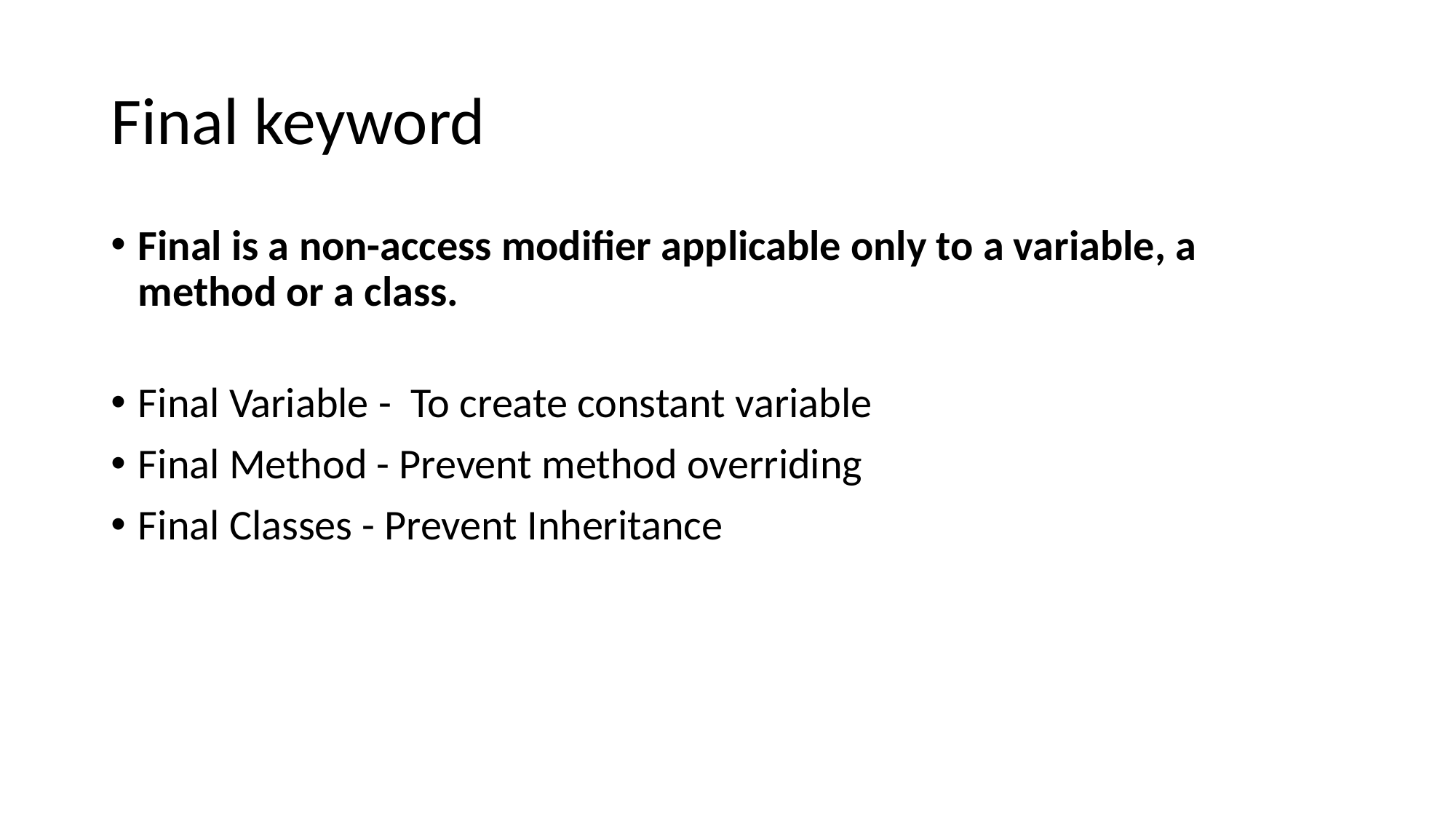

# Final keyword
Final is a non-access modifier applicable only to a variable, a method or a class.
Final Variable -  To create constant variable
Final Method - Prevent method overriding
Final Classes - Prevent Inheritance